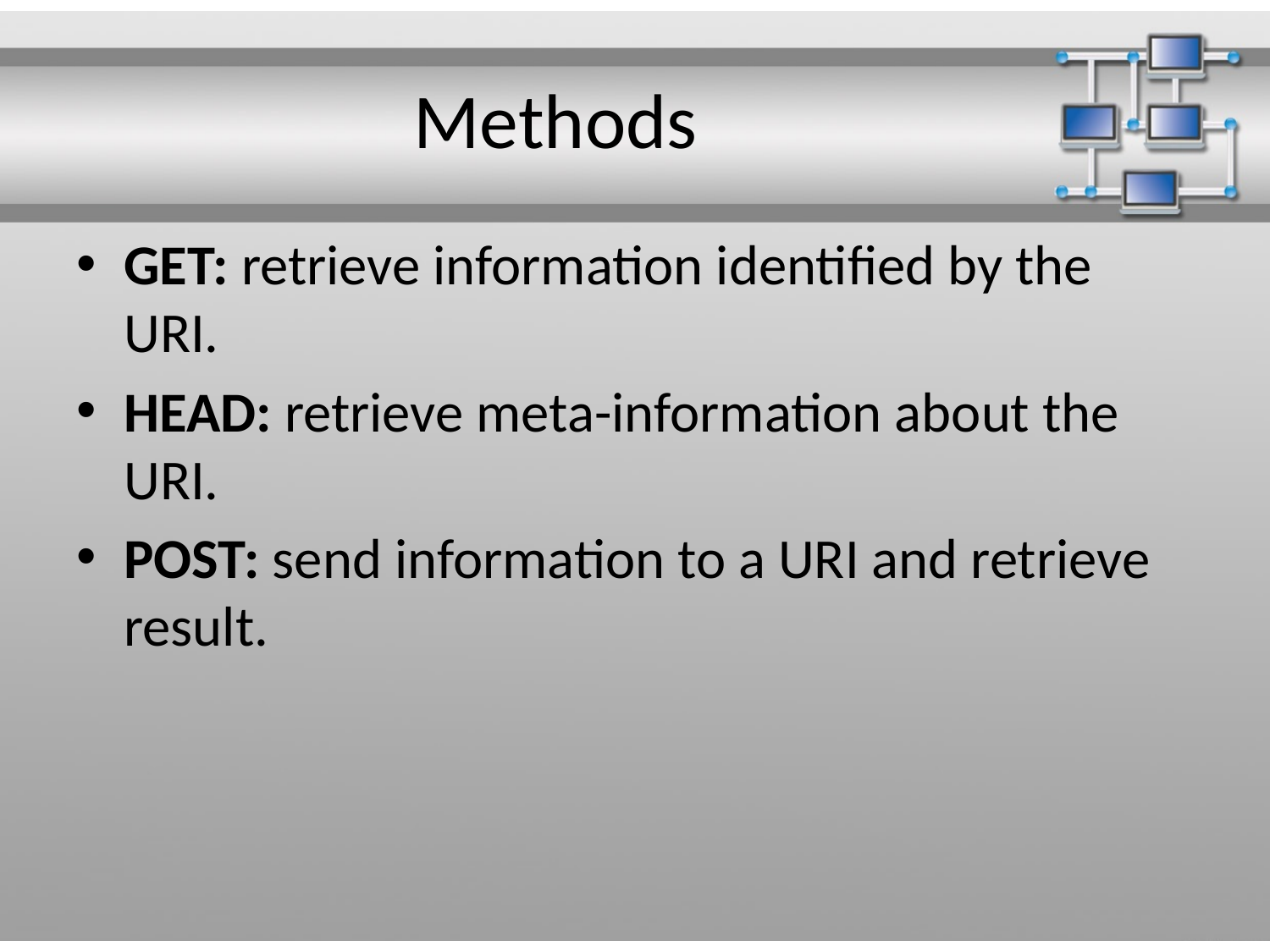

# Methods
GET: retrieve information identified by the URI.
HEAD: retrieve meta-information about the URI.
POST: send information to a URI and retrieve result.